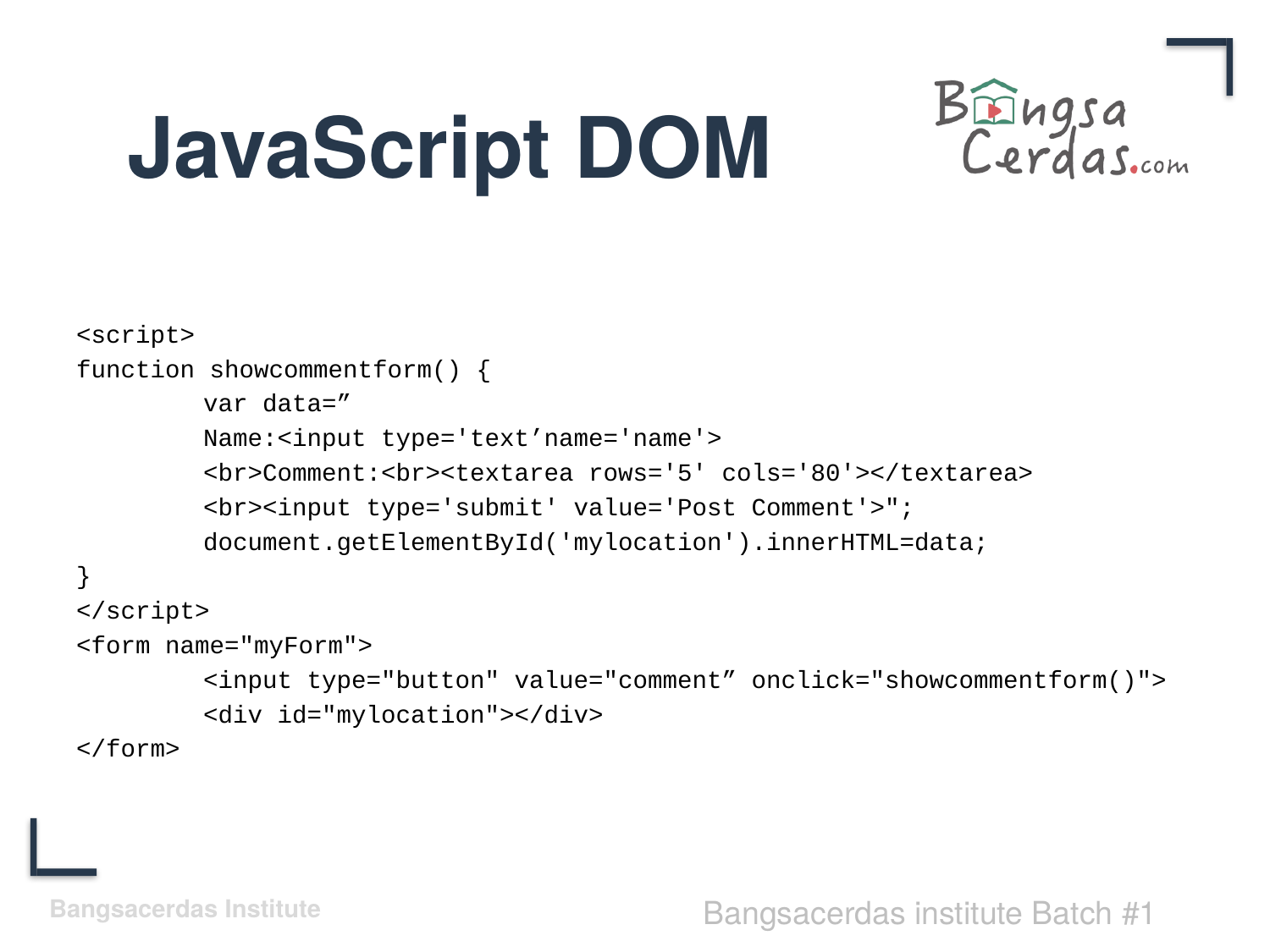

# JavaScript DOM
<script>
function showcommentform() {
	var data=”
	Name:<input type='text’name='name'>
	<br>Comment:<br><textarea rows='5' cols='80'></textarea>
	<br><input type='submit' value='Post Comment'>";
	document.getElementById('mylocation').innerHTML=data;
}
</script>
<form name="myForm">
	<input type="button" value="comment” onclick="showcommentform()">
	<div id="mylocation"></div>
</form>